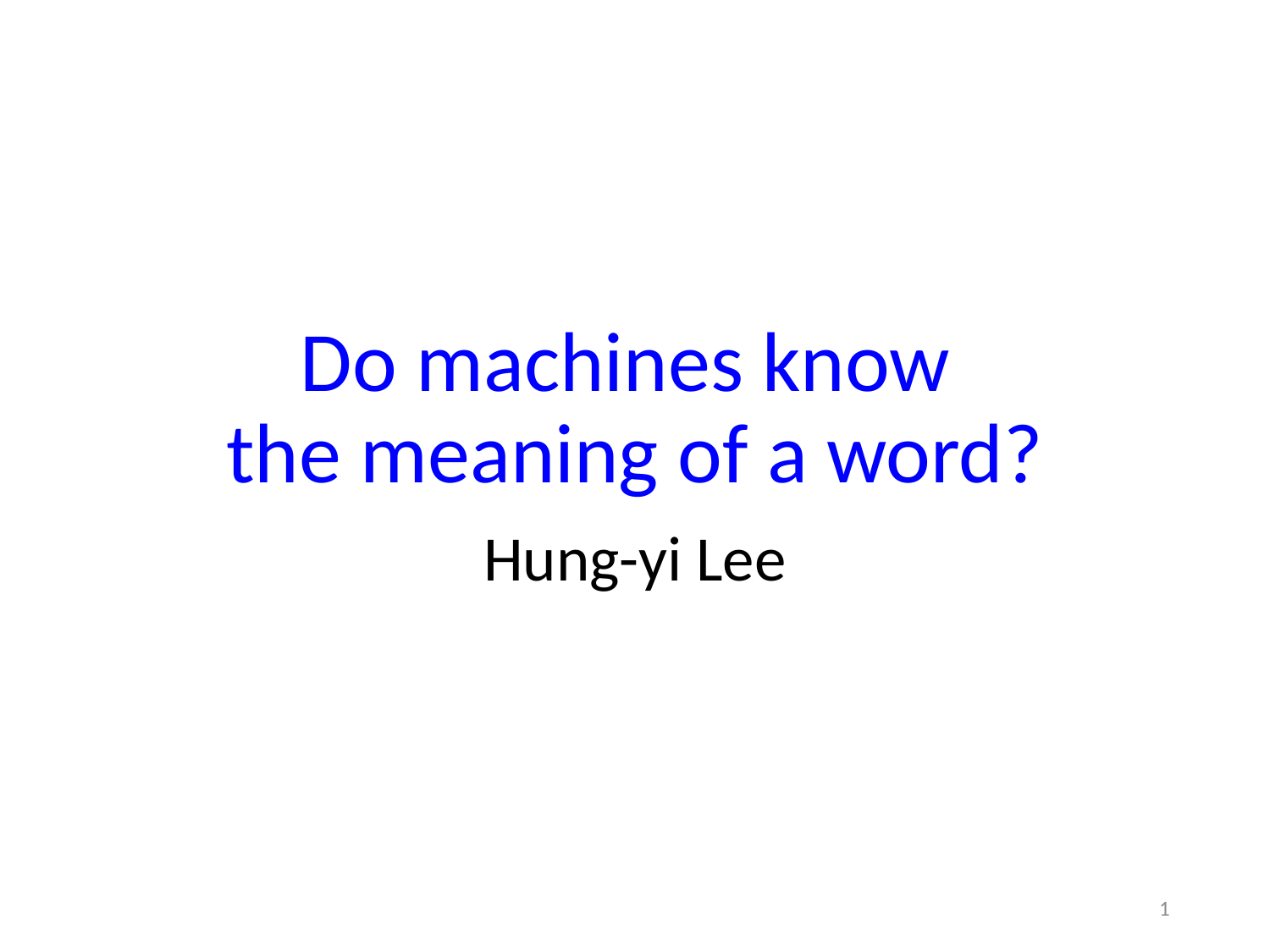

# Do machines know the meaning of a word?
Hung-yi Lee
1